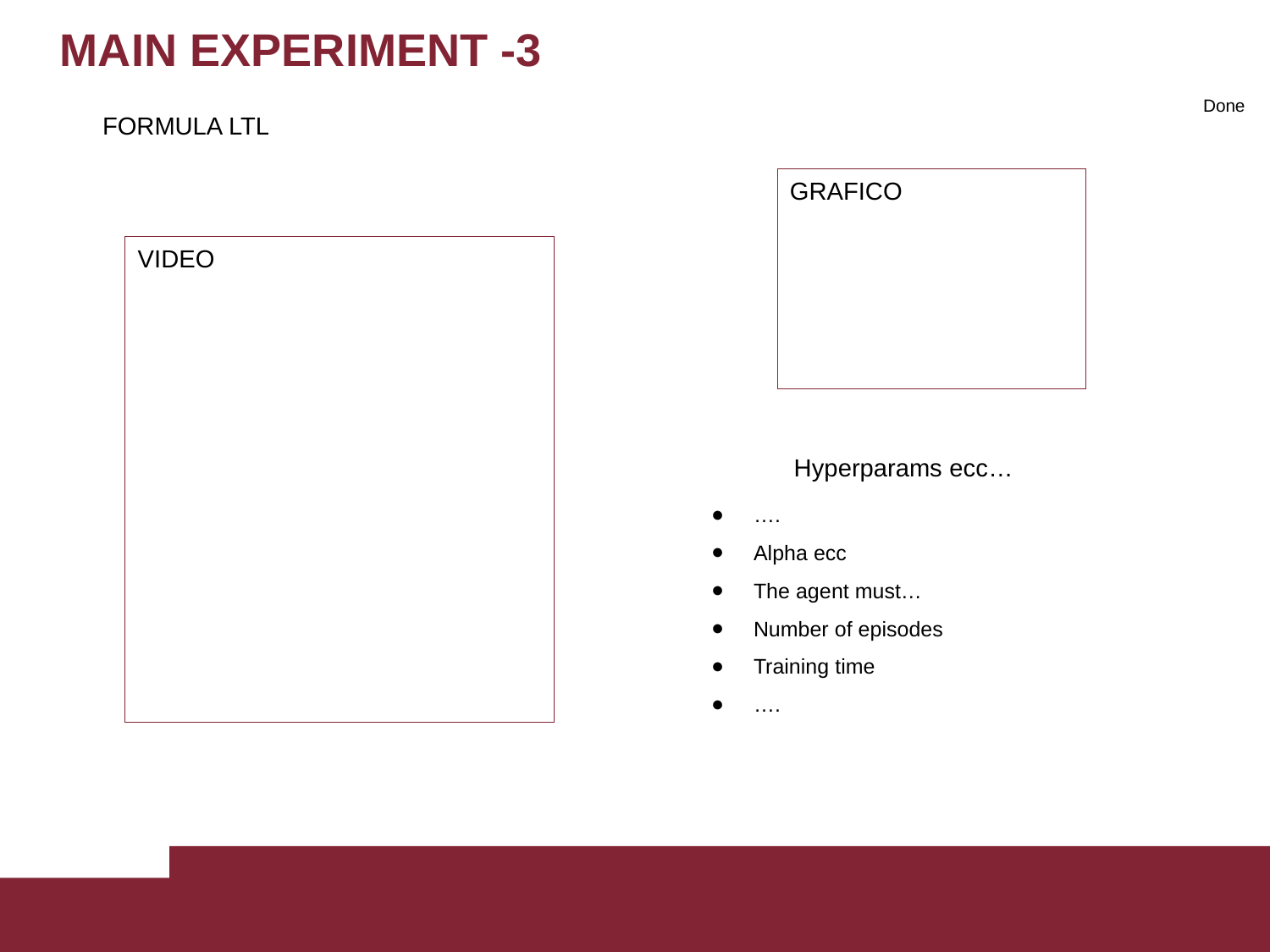

MAIN EXPERIMENT -3

Done

FORMULA LTL
GRAFICO

VIDEO

Hyperparams ecc…
….
Alpha ecc
The agent must…
Number of episodes
Training time
….